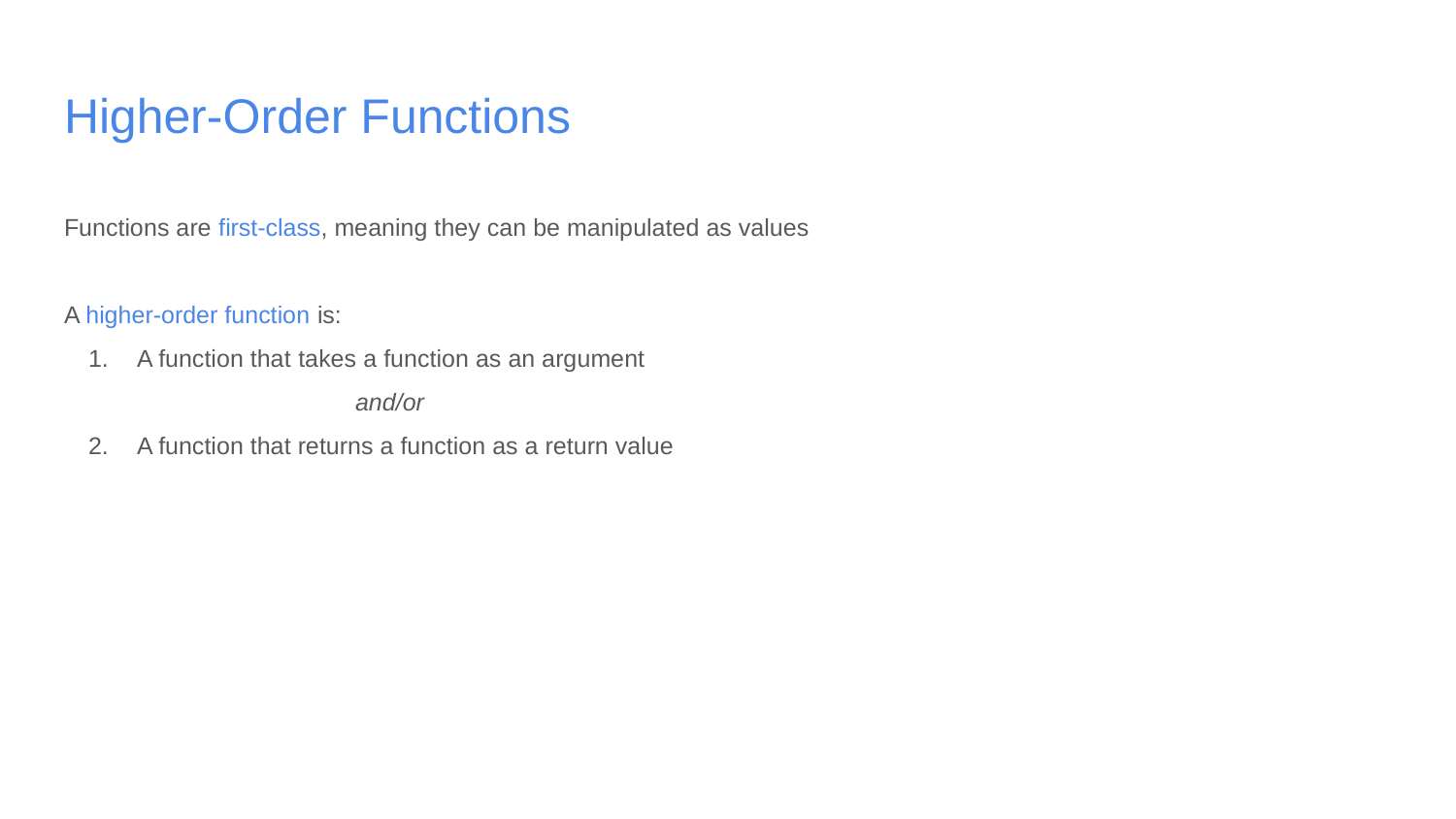

# Higher-Order Functions
Functions are first-class, meaning they can be manipulated as values

A higher-order function is:
A function that takes a function as an argument
and/or
A function that returns a function as a return value